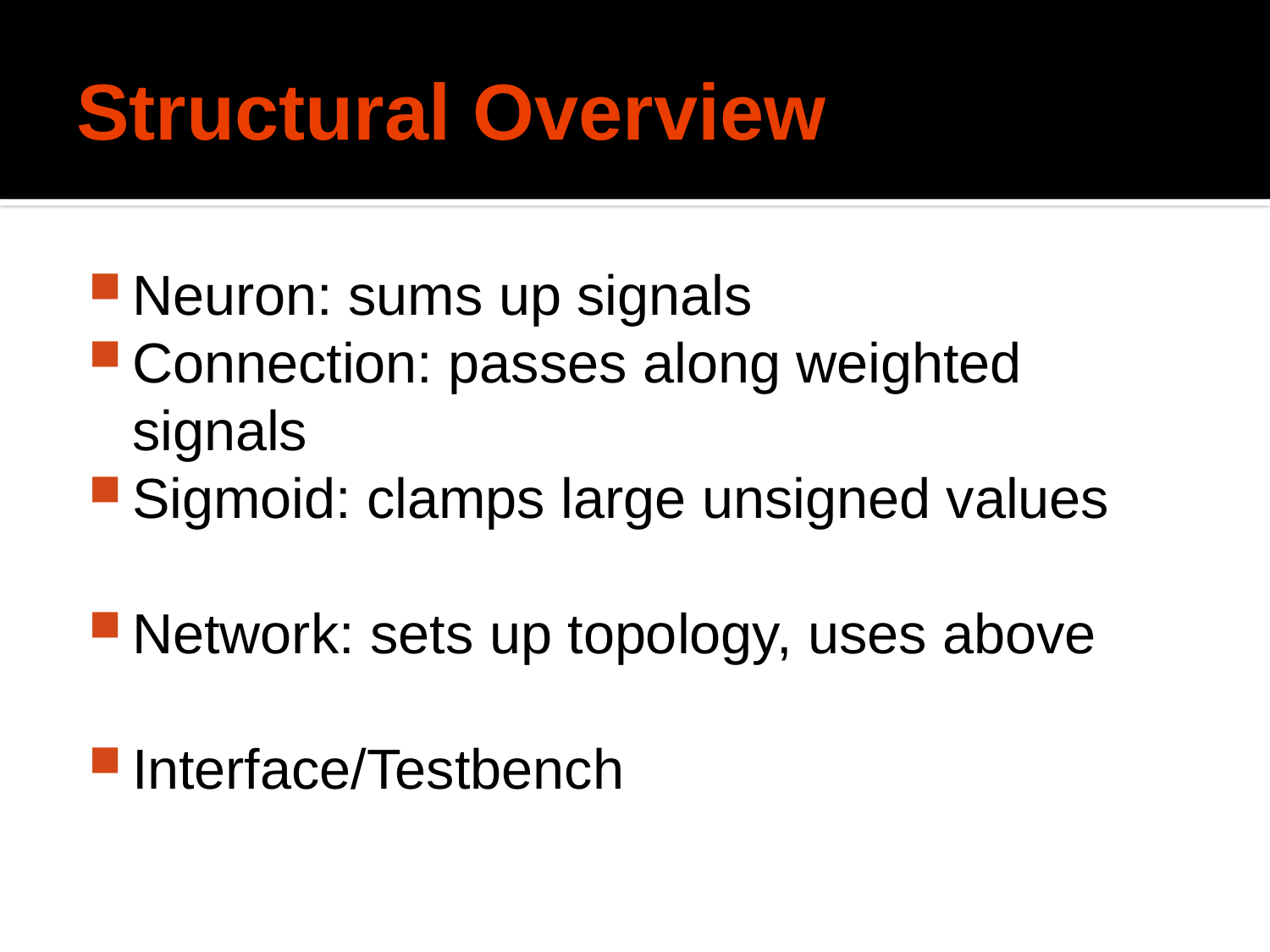

# Structural Overview
Neuron: sums up signals
Connection: passes along weighted signals
Sigmoid: clamps large unsigned values

Network: sets up topology, uses above

Interface/Testbench